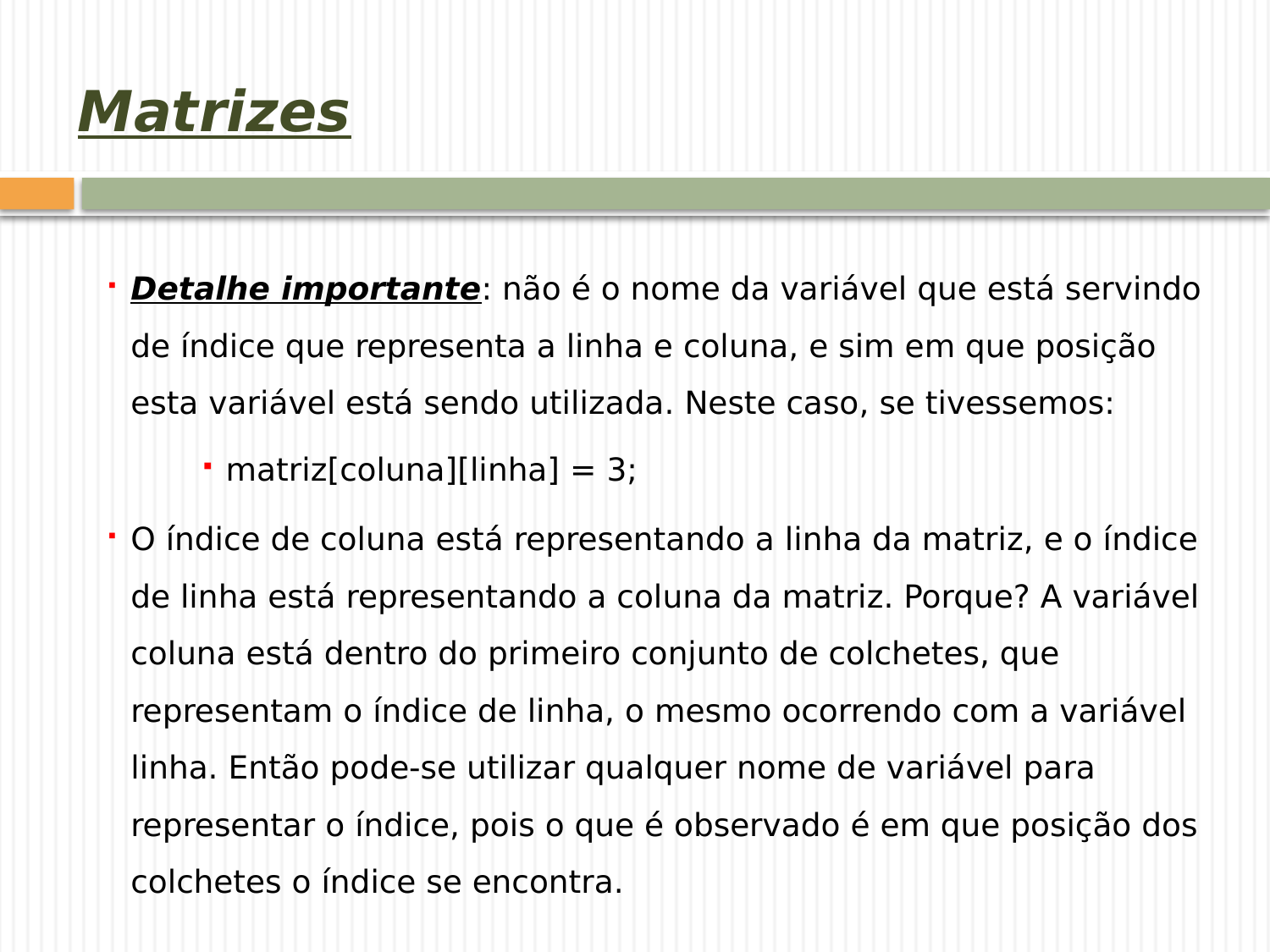

# Matrizes
Detalhe importante: não é o nome da variável que está servindo de índice que representa a linha e coluna, e sim em que posição esta variável está sendo utilizada. Neste caso, se tivessemos:
matriz[coluna][linha] = 3;
O índice de coluna está representando a linha da matriz, e o índice de linha está representando a coluna da matriz. Porque? A variável coluna está dentro do primeiro conjunto de colchetes, que representam o índice de linha, o mesmo ocorrendo com a variável linha. Então pode-se utilizar qualquer nome de variável para representar o índice, pois o que é observado é em que posição dos colchetes o índice se encontra.